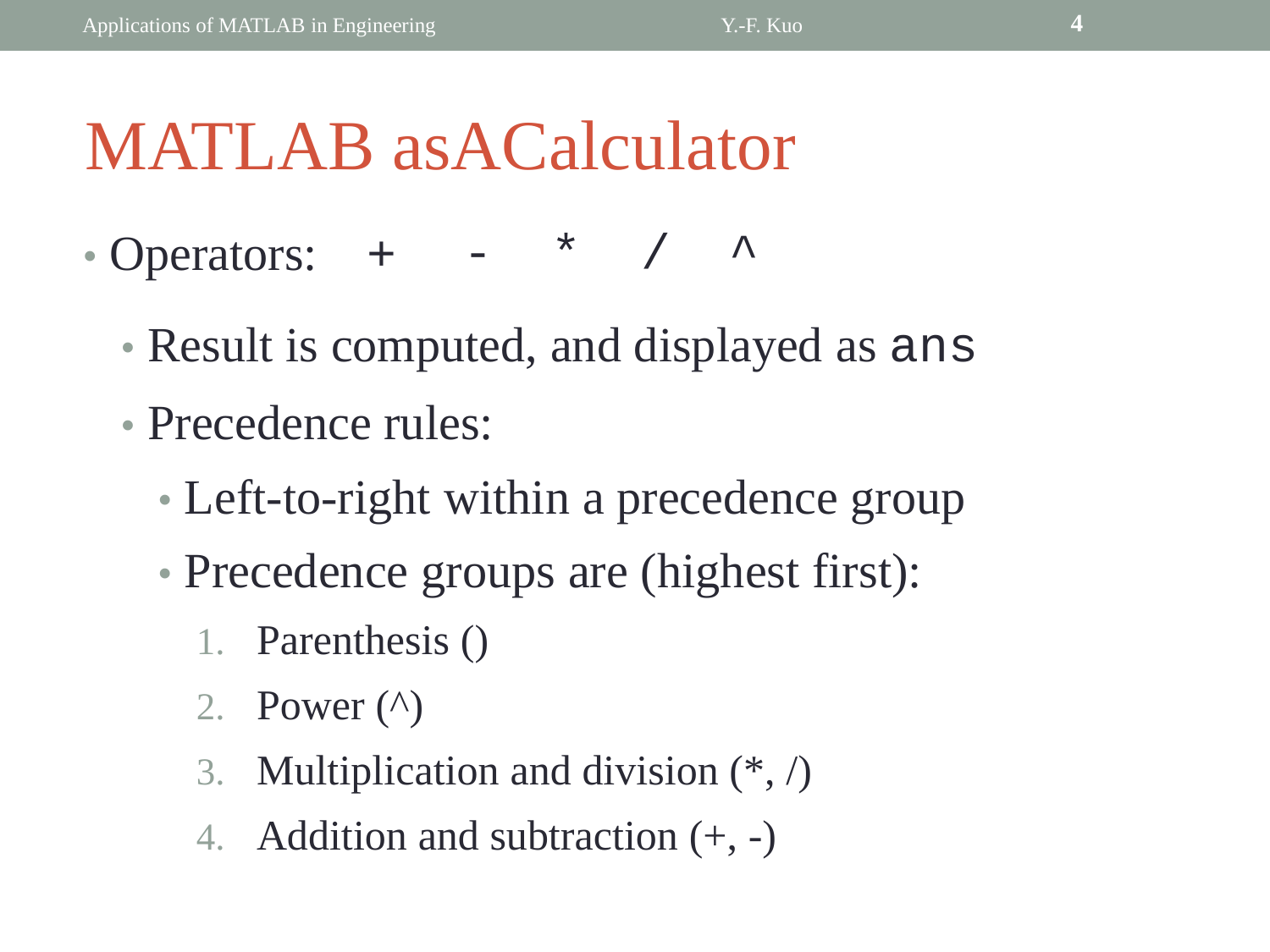

4
Applications of MATLAB in Engineering
Y.-F. Kuo

MATLAB asACalculator
• Operators:    +
-
*
/
^
• Result is computed, and displayed as ans

• Precedence rules:

	• Left-to-right within a precedence group

	• Precedence groups are (highest first):

		1.   Parenthesis ()

		2.   Power (^)

		3.   Multiplication and division (*, /)

		4.   Addition and subtraction (+, -)